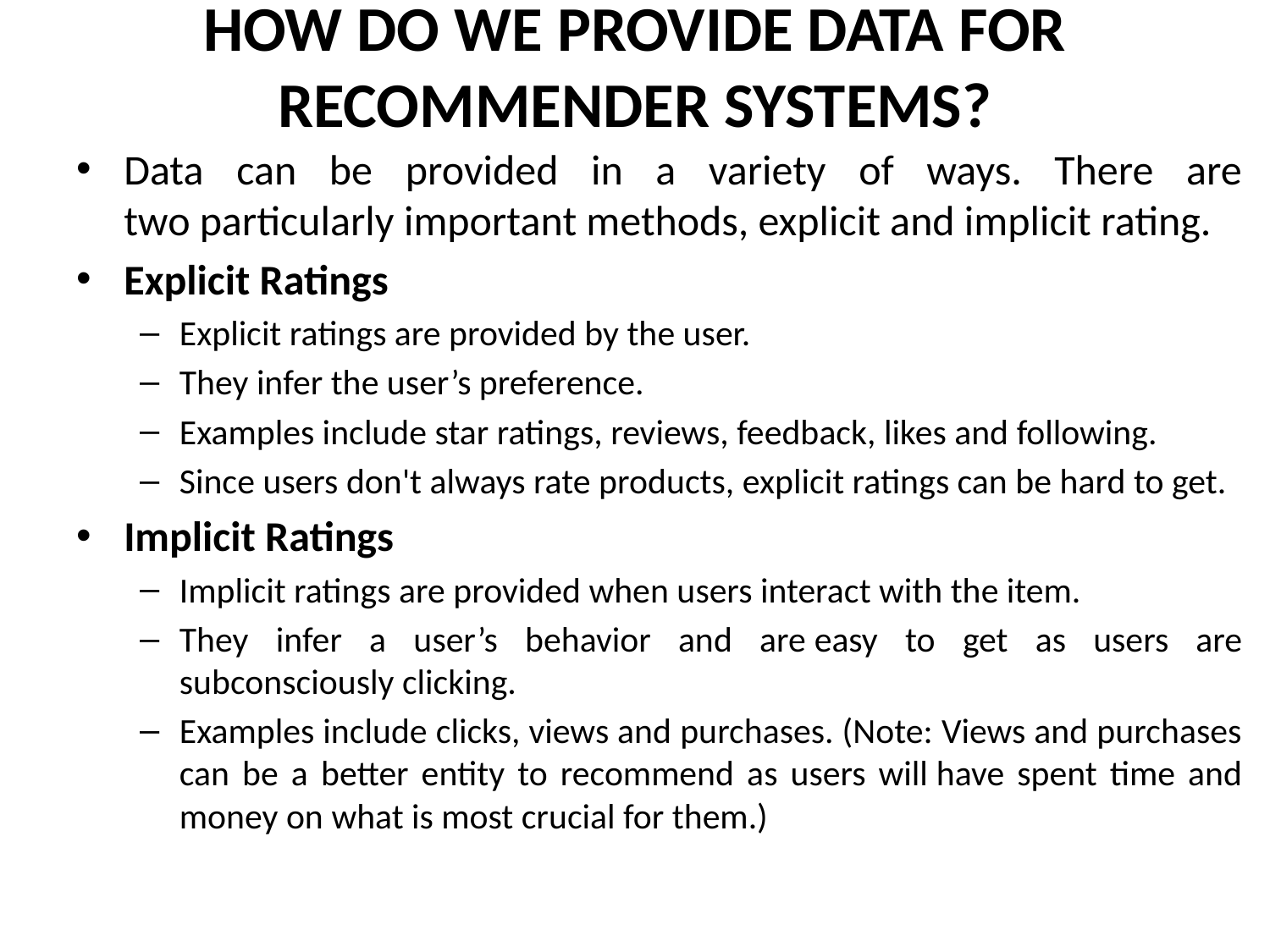

# HOW DO WE PROVIDE DATA FOR RECOMMENDER SYSTEMS?
Data can be provided in a variety of ways. There are two particularly important methods, explicit and implicit rating.
Explicit Ratings
Explicit ratings are provided by the user.
They infer the user’s preference.
Examples include star ratings, reviews, feedback, likes and following.
Since users don't always rate products, explicit ratings can be hard to get.
Implicit Ratings
Implicit ratings are provided when users interact with the item.
They infer a user’s behavior and are easy to get as users are subconsciously clicking.
Examples include clicks, views and purchases. (Note: Views and purchases can be a better entity to recommend as users will have spent time and money on what is most crucial for them.)